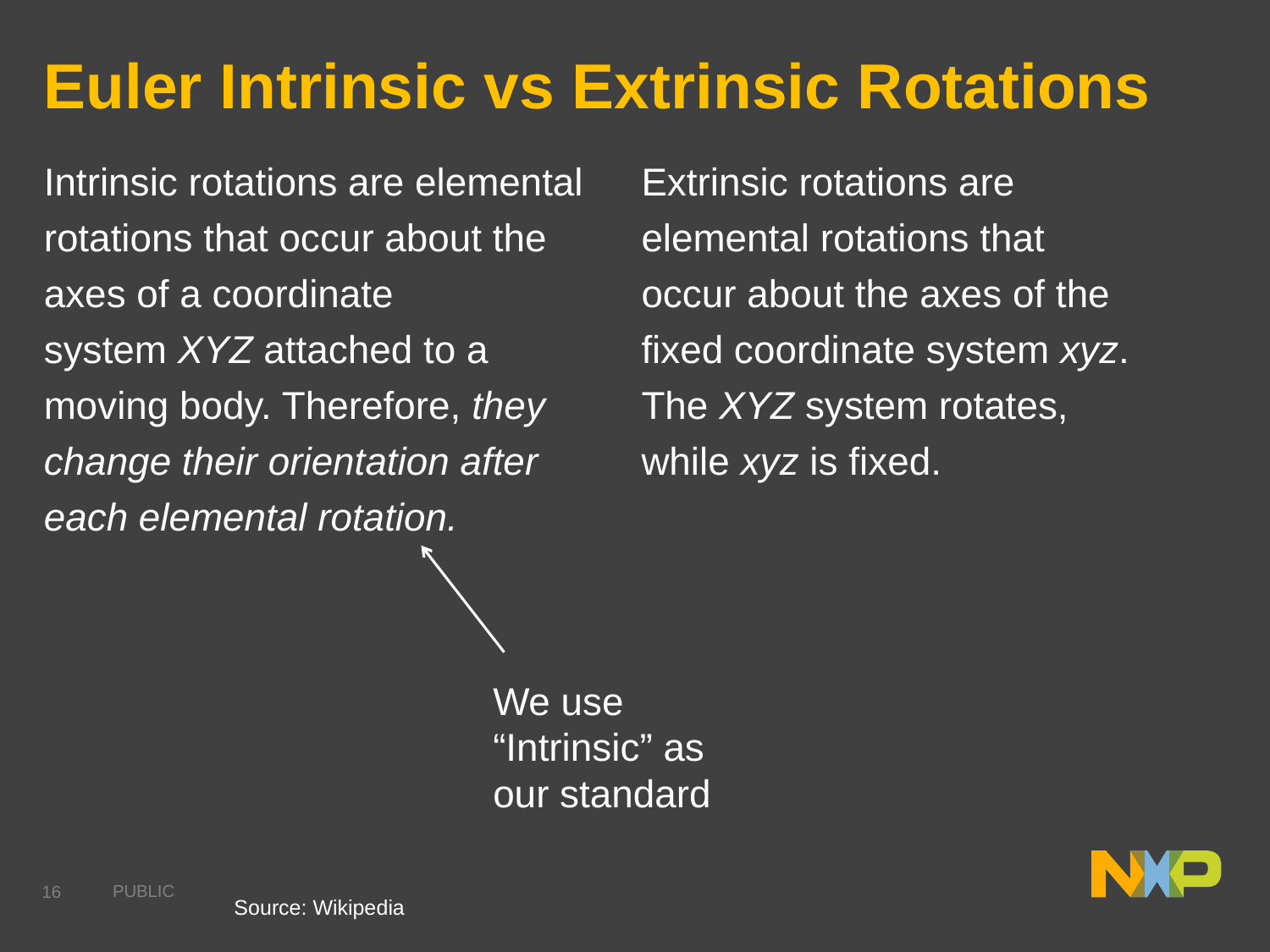

# Euler Intrinsic vs Extrinsic Rotations
Intrinsic rotations are elemental rotations that occur about the axes of a coordinate system XYZ attached to a moving body. Therefore, they change their orientation after each elemental rotation.
Extrinsic rotations are elemental rotations that occur about the axes of the fixed coordinate system xyz. The XYZ system rotates, while xyz is fixed.
We use “Intrinsic” as our standard
Source: Wikipedia